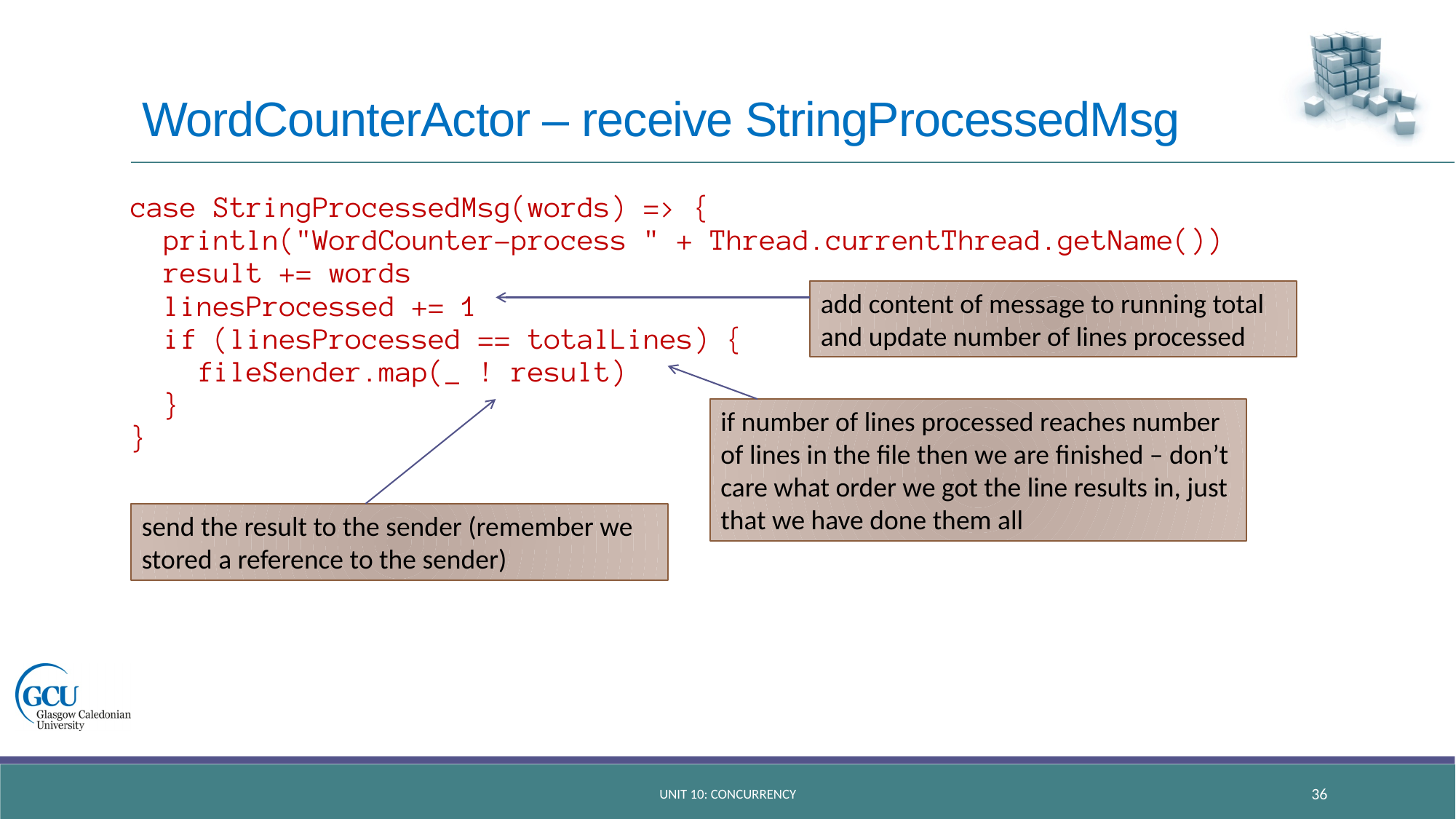

# WordCounterActor – receive StringProcessedMsg
case StringProcessedMsg(words) => {
  println("WordCounter-process " + Thread.currentThread.getName())
  result += words
  linesProcessed += 1
  if (linesProcessed == totalLines) {
    fileSender.map(_ ! result)
  }
}
add content of message to running total and update number of lines processed
if number of lines processed reaches number of lines in the file then we are finished – don’t care what order we got the line results in, just that we have done them all
send the result to the sender (remember we stored a reference to the sender)
unit 10: concurrency
36